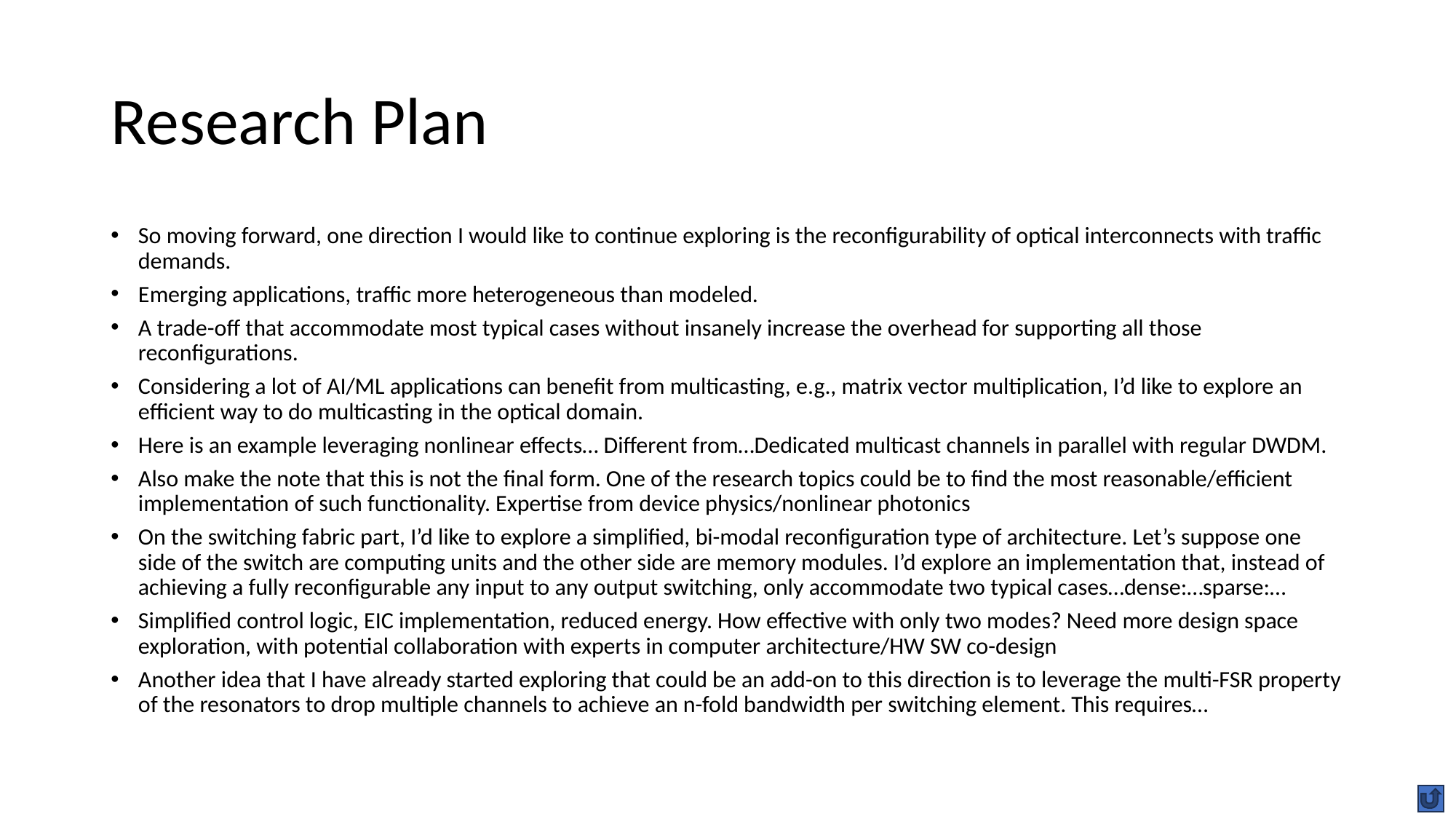

# Research Plan
So moving forward, one direction I would like to continue exploring is the reconfigurability of optical interconnects with traffic demands.
Emerging applications, traffic more heterogeneous than modeled.
A trade-off that accommodate most typical cases without insanely increase the overhead for supporting all those reconfigurations.
Considering a lot of AI/ML applications can benefit from multicasting, e.g., matrix vector multiplication, I’d like to explore an efficient way to do multicasting in the optical domain.
Here is an example leveraging nonlinear effects… Different from…Dedicated multicast channels in parallel with regular DWDM.
Also make the note that this is not the final form. One of the research topics could be to find the most reasonable/efficient implementation of such functionality. Expertise from device physics/nonlinear photonics
On the switching fabric part, I’d like to explore a simplified, bi-modal reconfiguration type of architecture. Let’s suppose one side of the switch are computing units and the other side are memory modules. I’d explore an implementation that, instead of achieving a fully reconfigurable any input to any output switching, only accommodate two typical cases…dense:…sparse:…
Simplified control logic, EIC implementation, reduced energy. How effective with only two modes? Need more design space exploration, with potential collaboration with experts in computer architecture/HW SW co-design
Another idea that I have already started exploring that could be an add-on to this direction is to leverage the multi-FSR property of the resonators to drop multiple channels to achieve an n-fold bandwidth per switching element. This requires…